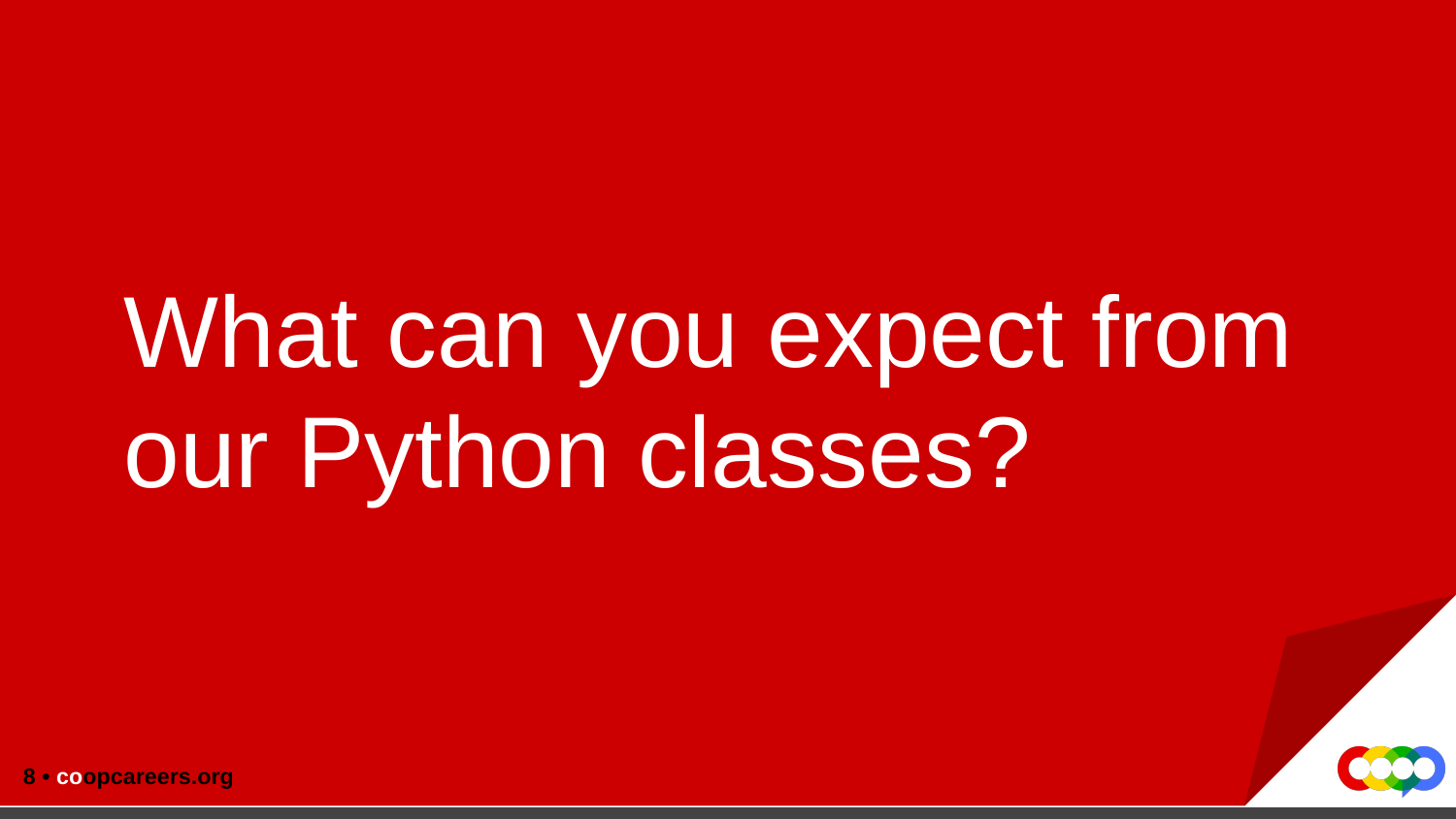

# What can you expect from our Python classes?
8 • coopcareers.org